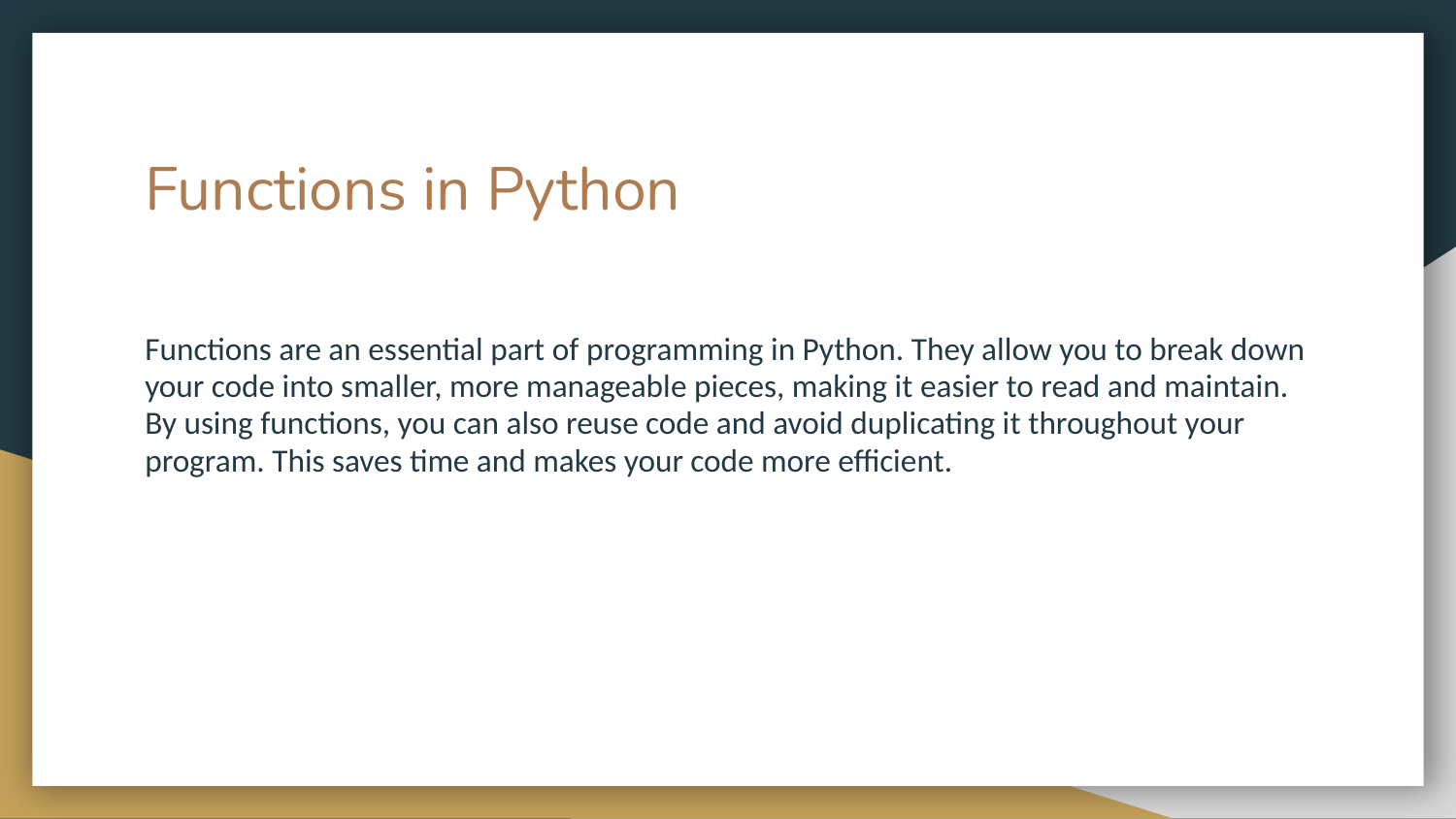

# Functions in Python
Functions are an essential part of programming in Python. They allow you to break down your code into smaller, more manageable pieces, making it easier to read and maintain. By using functions, you can also reuse code and avoid duplicating it throughout your program. This saves time and makes your code more efficient.